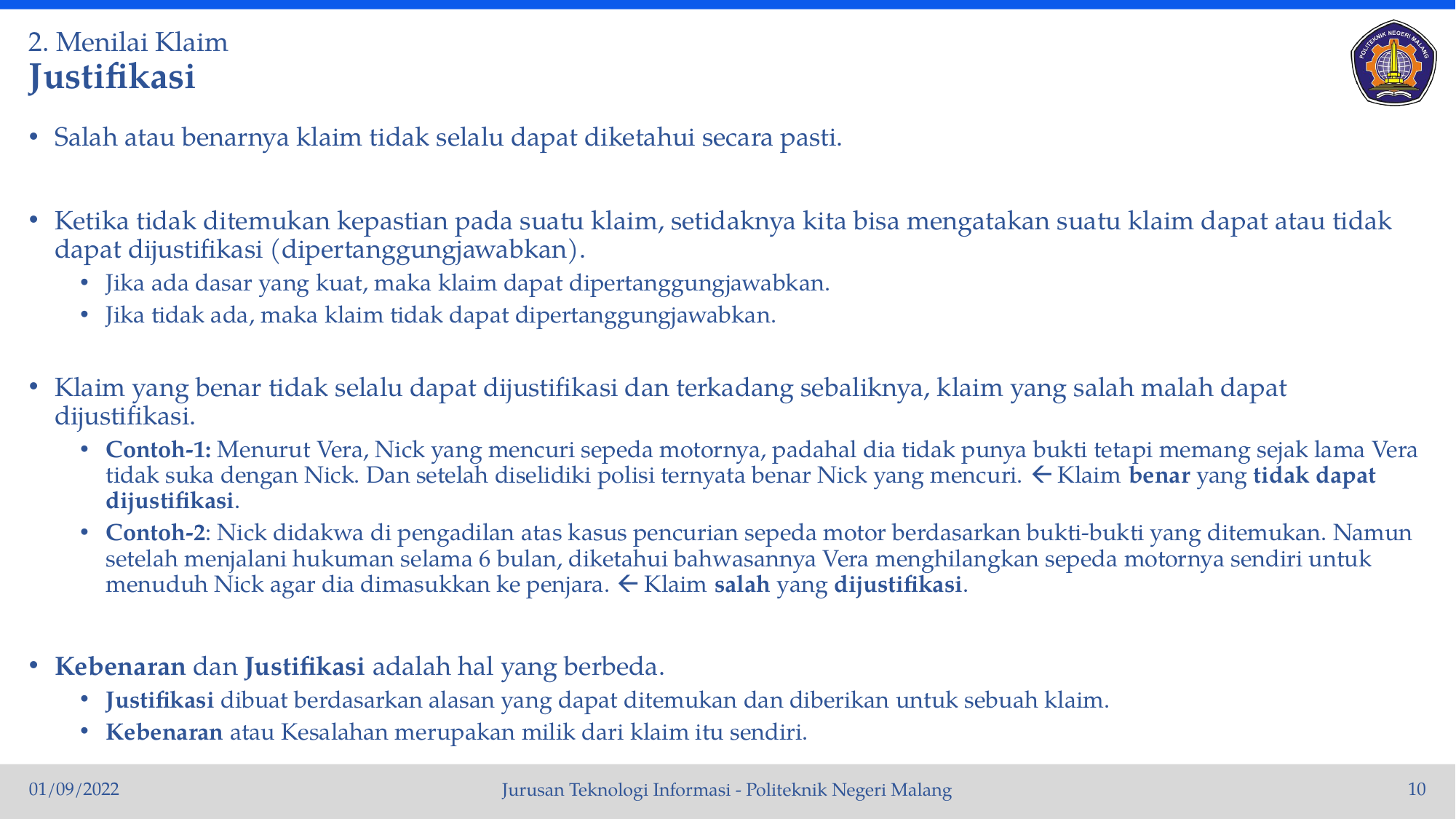

# 2. Menilai Klaim Justifikasi
Salah atau benarnya klaim tidak selalu dapat diketahui secara pasti.

Ketika tidak ditemukan kepastian pada suatu klaim, setidaknya kita bisa mengatakan suatu klaim dapat atau tidak dapat dijustifikasi (dipertanggungjawabkan).
Jika ada dasar yang kuat, maka klaim dapat dipertanggungjawabkan.
Jika tidak ada, maka klaim tidak dapat dipertanggungjawabkan.

Klaim yang benar tidak selalu dapat dijustifikasi dan terkadang sebaliknya, klaim yang salah malah dapat dijustifikasi.
Contoh-1: Menurut Vera, Nick yang mencuri sepeda motornya, padahal dia tidak punya bukti tetapi memang sejak lama Vera tidak suka dengan Nick. Dan setelah diselidiki polisi ternyata benar Nick yang mencuri. 🡨 Klaim benar yang tidak dapat dijustifikasi.
Contoh-2: Nick didakwa di pengadilan atas kasus pencurian sepeda motor berdasarkan bukti-bukti yang ditemukan. Namun setelah menjalani hukuman selama 6 bulan, diketahui bahwasannya Vera menghilangkan sepeda motornya sendiri untuk menuduh Nick agar dia dimasukkan ke penjara. 🡨 Klaim salah yang dijustifikasi.

Kebenaran dan Justifikasi adalah hal yang berbeda.
Justifikasi dibuat berdasarkan alasan yang dapat ditemukan dan diberikan untuk sebuah klaim.
Kebenaran atau Kesalahan merupakan milik dari klaim itu sendiri.

01/09/2022
10
Jurusan Teknologi Informasi - Politeknik Negeri Malang